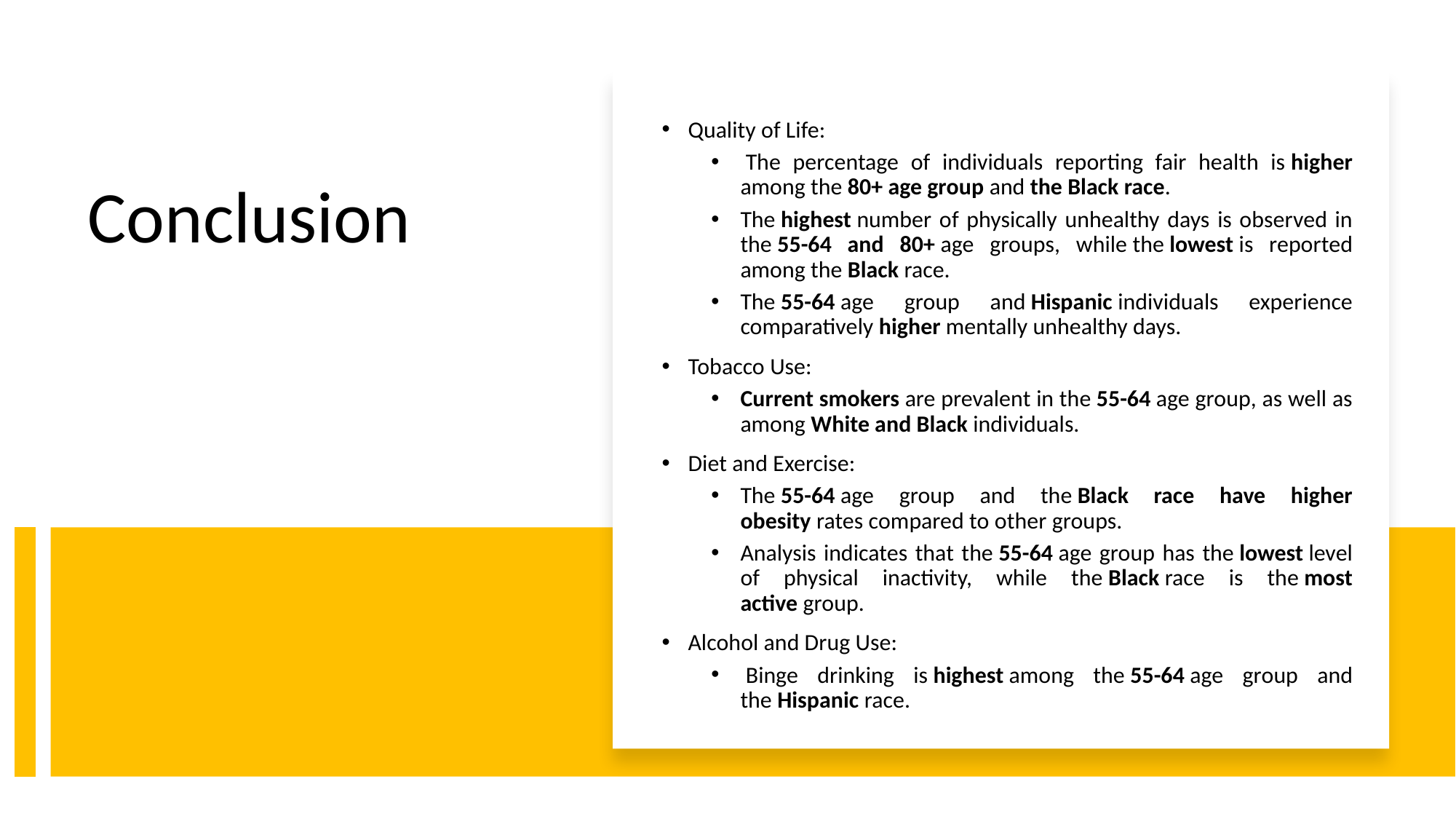

Quality of Life:
 The percentage of individuals reporting fair health is higher among the 80+ age group and the Black race.
The highest number of physically unhealthy days is observed in the 55-64 and 80+ age groups, while the lowest is reported among the Black race.
The 55-64 age group and Hispanic individuals experience comparatively higher mentally unhealthy days.
Tobacco Use:
Current smokers are prevalent in the 55-64 age group, as well as among White and Black individuals.
Diet and Exercise:
The 55-64 age group and the Black race have higher obesity rates compared to other groups.
Analysis indicates that the 55-64 age group has the lowest level of physical inactivity, while the Black race is the most active group.
Alcohol and Drug Use:
 Binge drinking is highest among the 55-64 age group and the Hispanic race.

# Conclusion